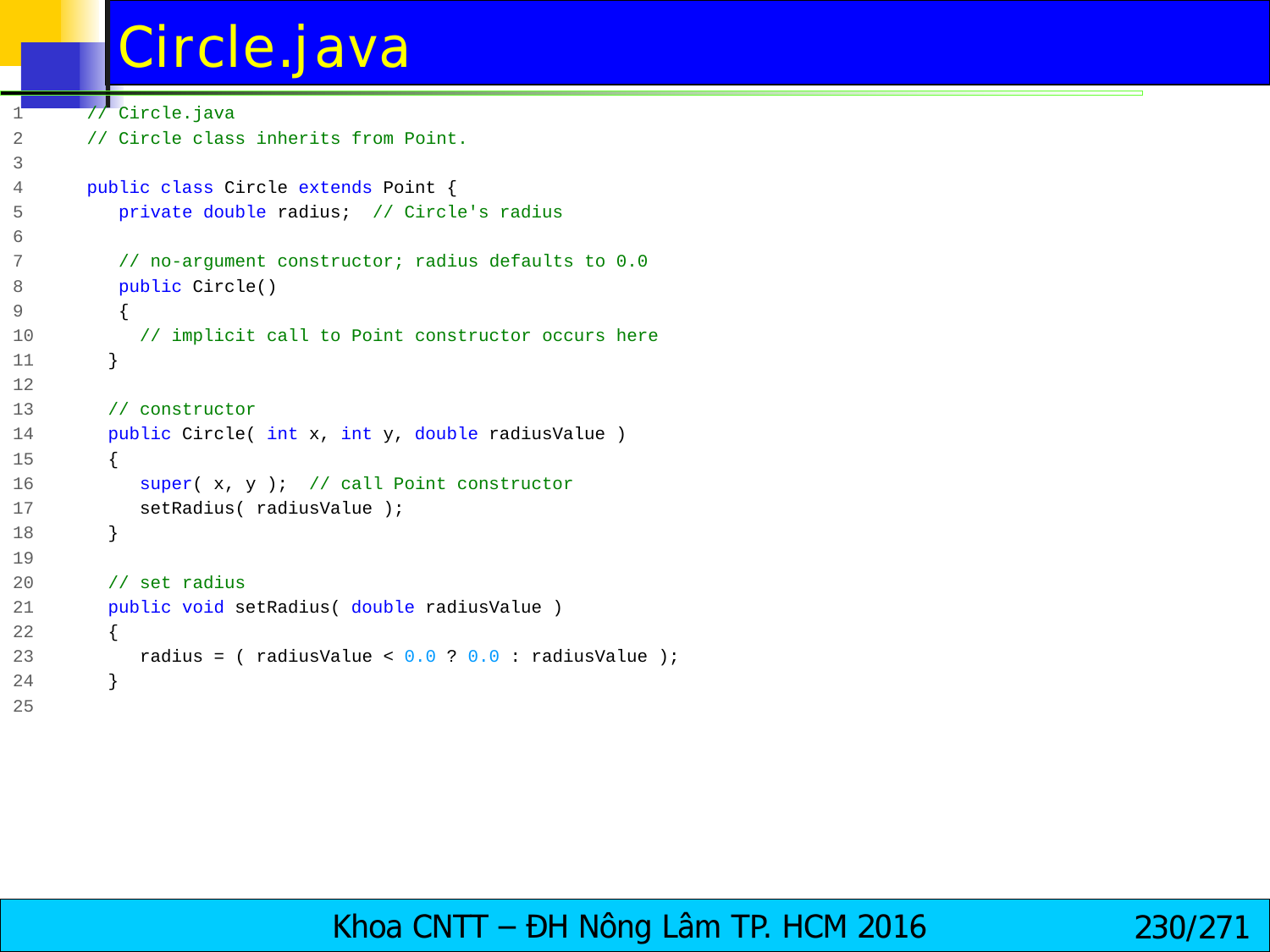

# Circle.java
1      // Circle.java
2      // Circle class inherits from Point.
3
4      public class Circle extends Point {
5         private double radius;  // Circle's radius
6
7         // no-argument constructor; radius defaults to 0.0
8         public Circle()
9         {
10          // implicit call to Point constructor occurs here
11       }
12
13       // constructor
14       public Circle( int x, int y, double radiusValue )
15       {
16          super( x, y );  // call Point constructor
17          setRadius( radiusValue );
18       }
19
20       // set radius
21       public void setRadius( double radiusValue )
22       {
23          radius = ( radiusValue < 0.0 ? 0.0 : radiusValue );
24       }
25